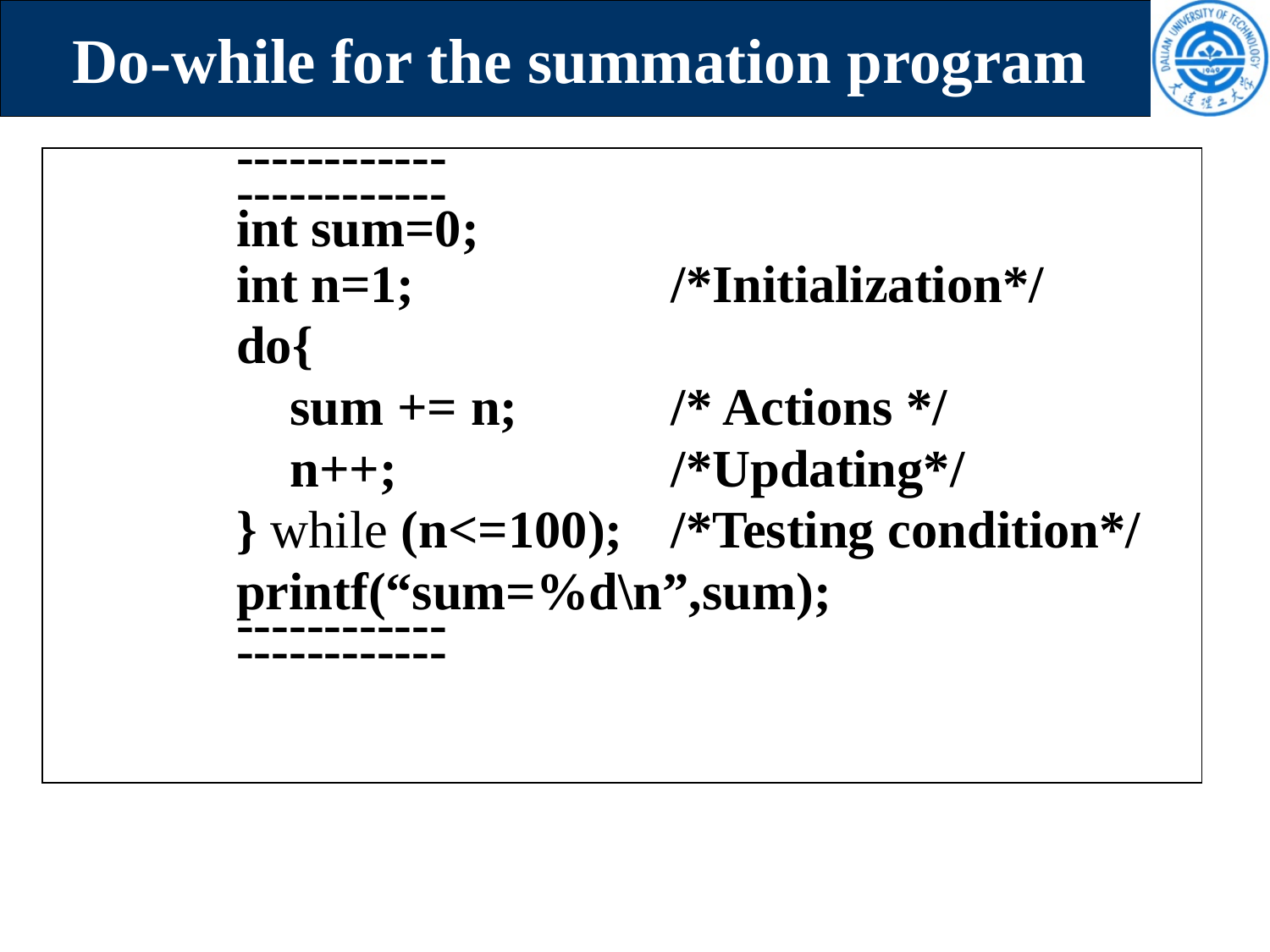

# Do-while for the summation program
------------
------------
int sum=0;
int n=1;			/*Initialization*/
do{
	sum += n;		/* Actions */
	n++;			/*Updating*/
} while (n<=100);	/*Testing condition*/
printf(“sum=%d\n”,sum);
------------
------------